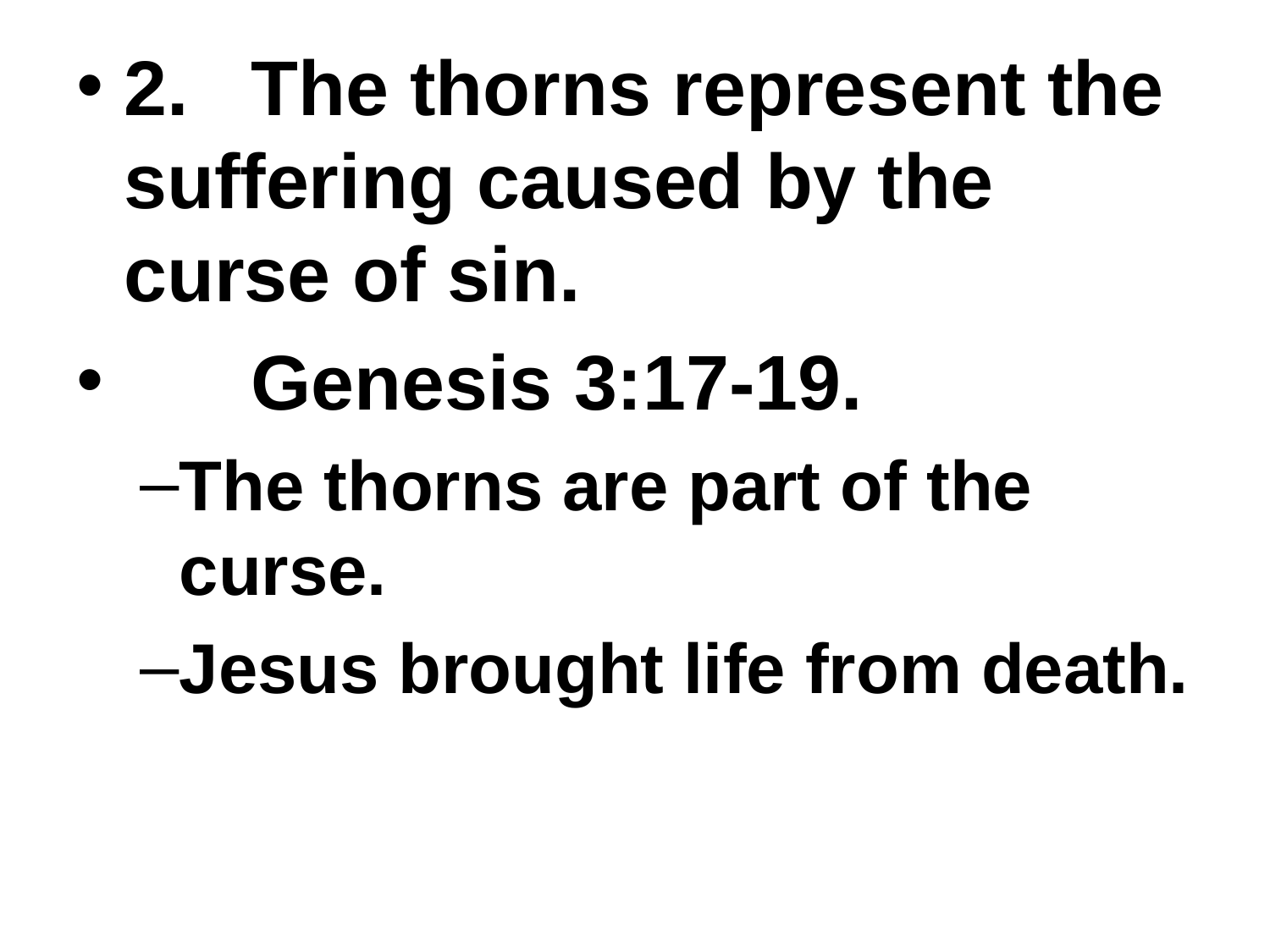

2.	The thorns represent the suffering caused by the curse of sin.
	Genesis 3:17-19.
The thorns are part of the curse.
Jesus brought life from death.